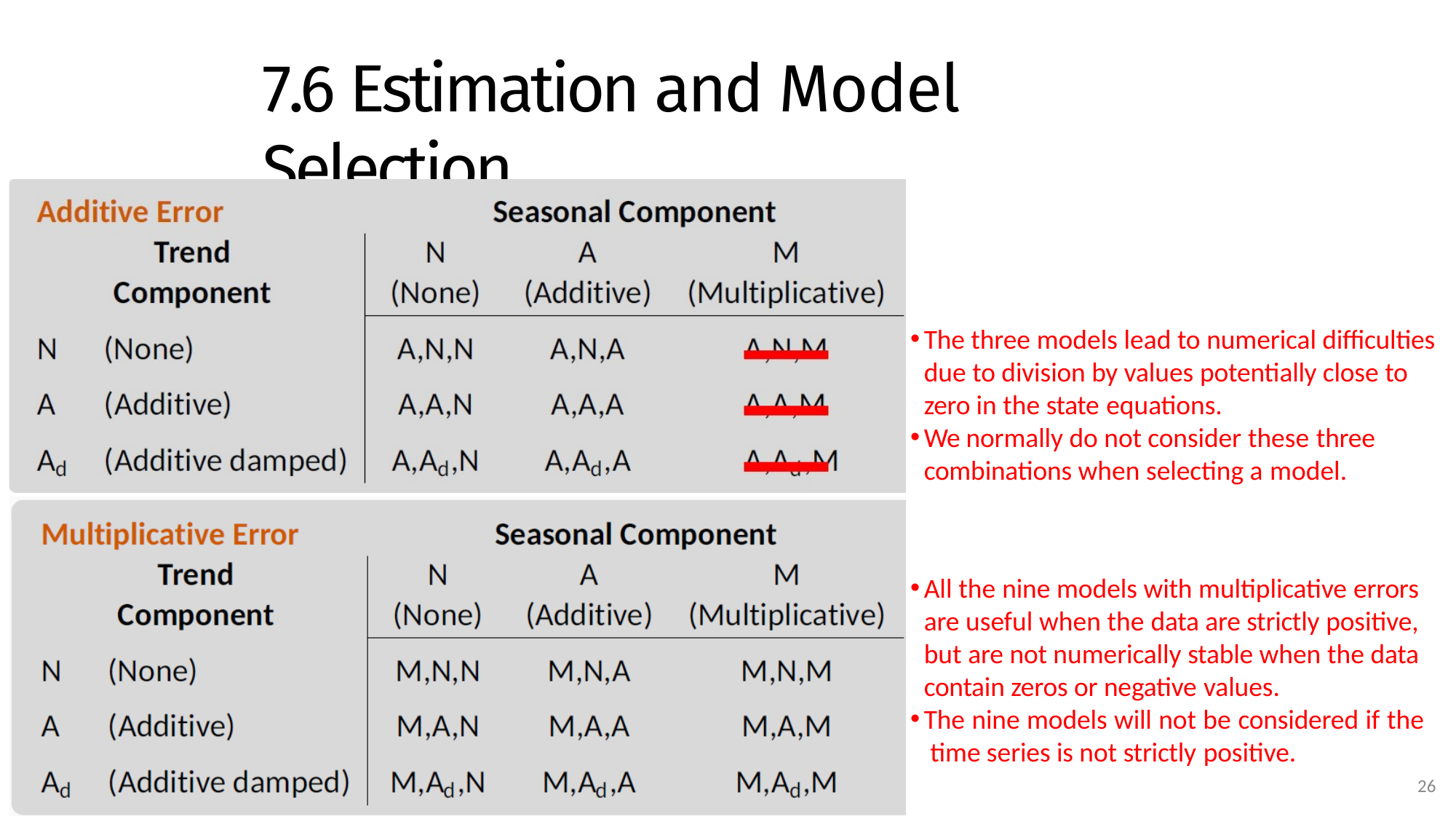

# 7.6 Estimation and Model Selection

The three models lead to numerical difficulties  due to division by values potentially close to  zero in the state equations.
We normally do not consider these three
combinations when selecting a model.
All the nine models with multiplicative errors  are useful when the data are strictly positive,  but are not numerically stable when the data  contain zeros or negative values.
The nine models will not be considered if the  time series is not strictly positive.
26